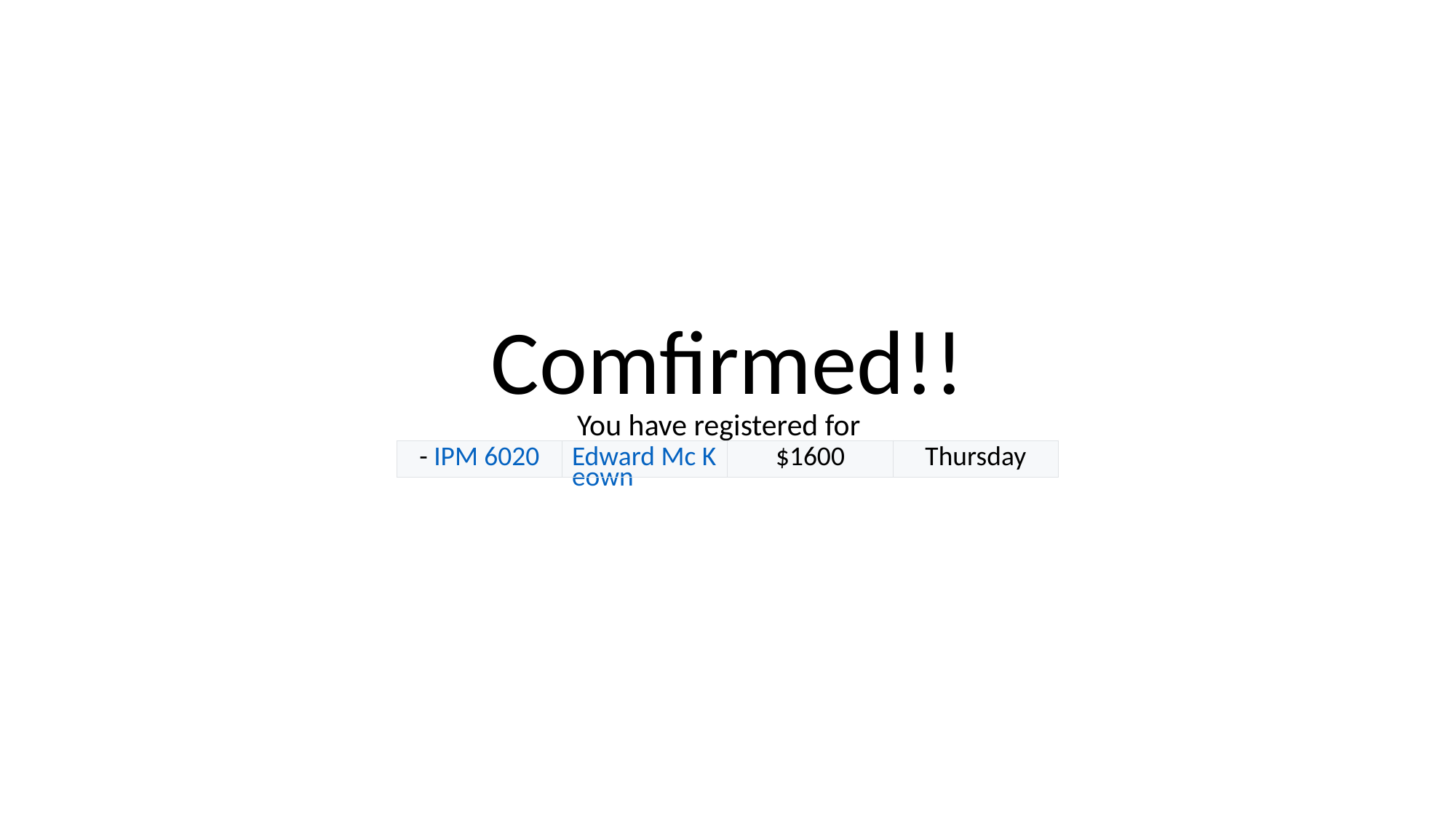

# Comfirmed!!
You have registered for
| - IPM 6020 | Edward Mc Keown | $1600 | Thursday |
| --- | --- | --- | --- |